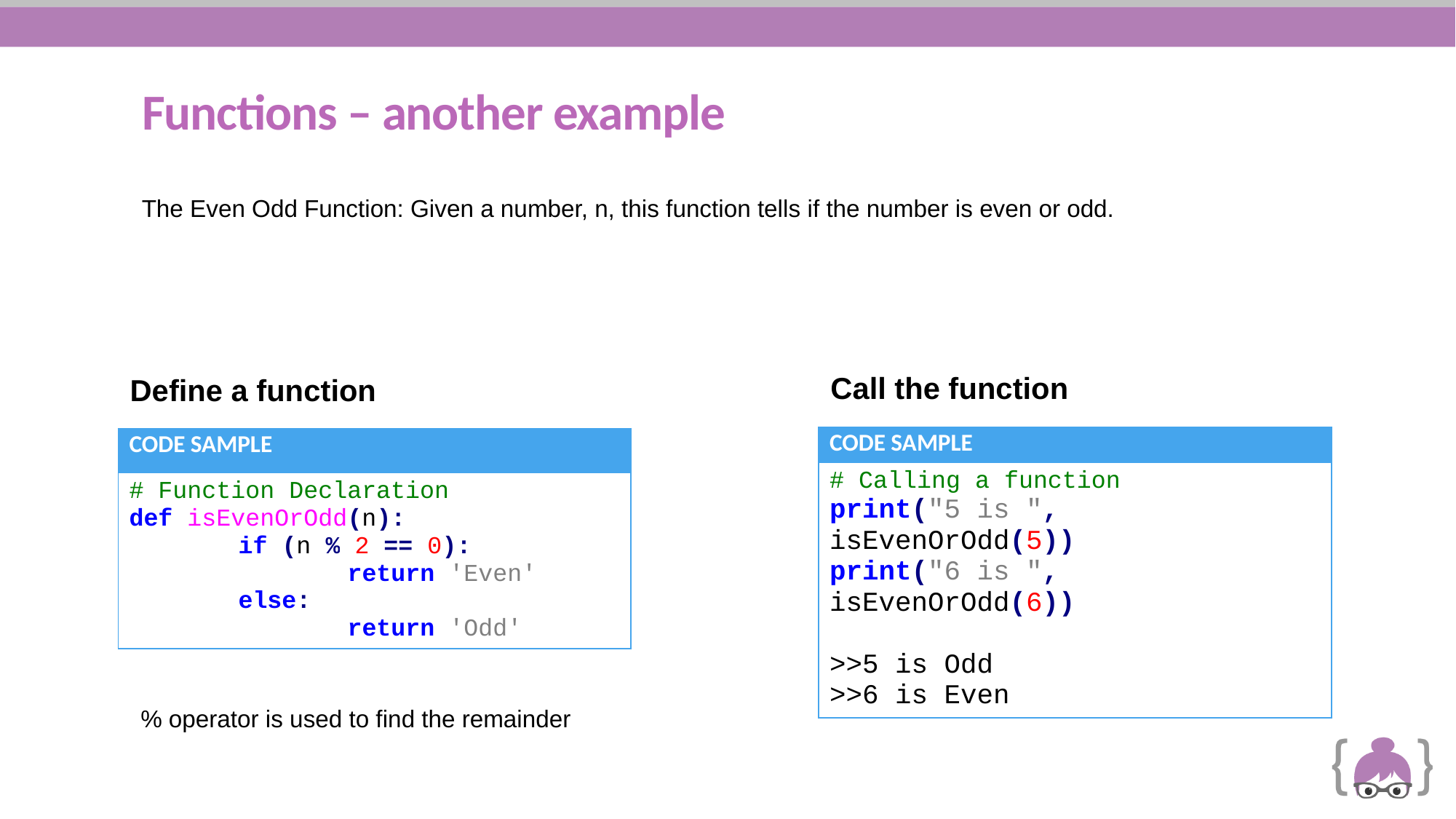

# Functions – another example
The Even Odd Function: Given a number, n, this function tells if the number is even or odd.
Call the function
Define a function
| CODE SAMPLE |
| --- |
| # Calling a function print("5 is ", isEvenOrOdd(5)) print("6 is ", isEvenOrOdd(6)) >>5 is Odd >>6 is Even |
| CODE SAMPLE |
| --- |
| # Function Declaration def isEvenOrOdd(n): if (n % 2 == 0): return 'Even' else: return 'Odd' |
% operator is used to find the remainder